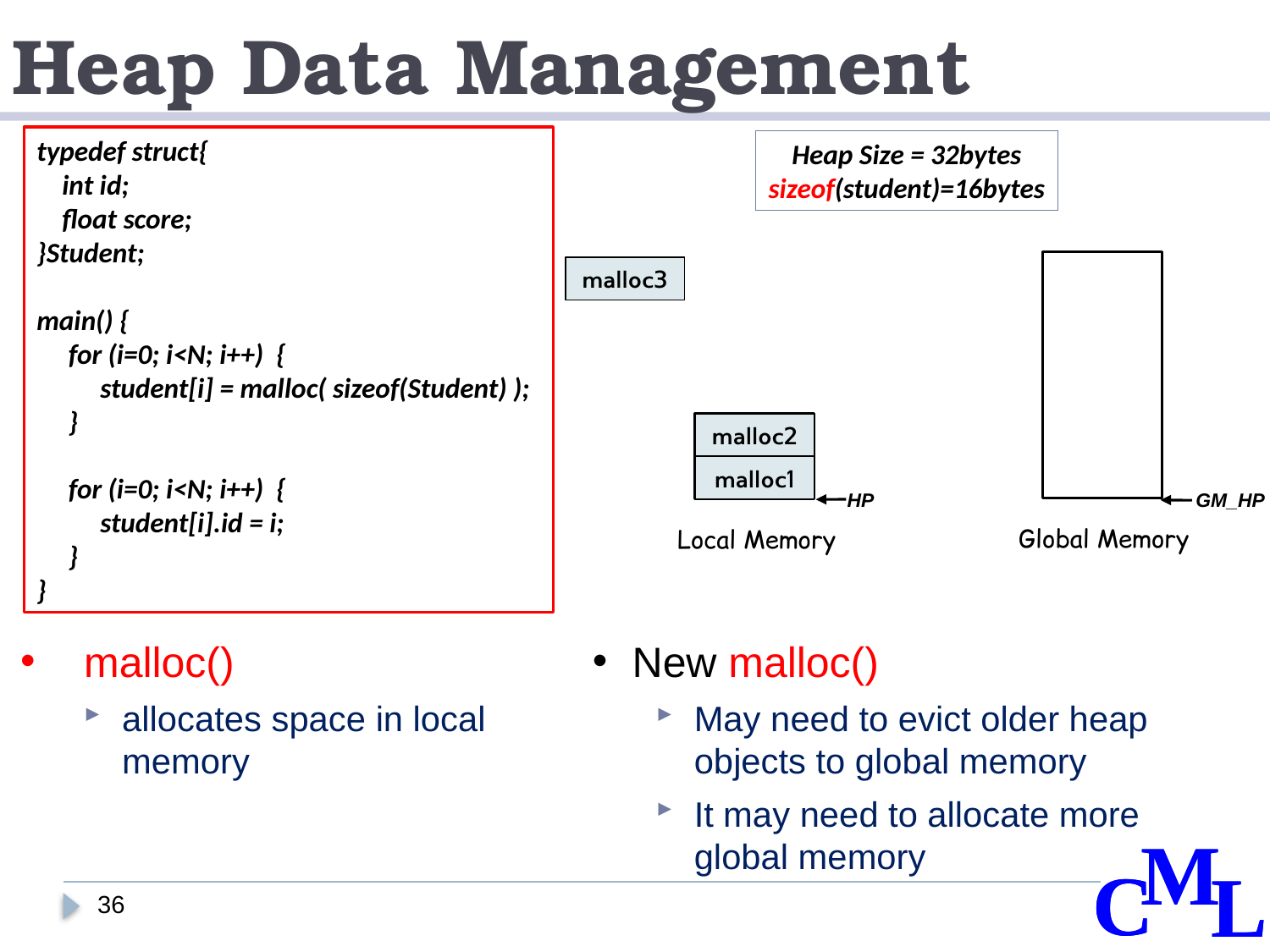

# Heap Data Management
typedef struct{
    int id;
    float score;
}Student;

main() {
     for (i=0; i<N; i++)  {
          student[i] = malloc( sizeof(Student) );
     }

     for (i=0; i<N; i++)  {
          student[i].id = i;
     }
}
Heap Size = 32bytes
sizeof(student)=16bytes

malloc3

malloc2
malloc1
GM_HP
HP
Global Memory
Local Memory
New malloc()
May need to evict older heap objects to global memory
It may need to allocate more global memory
malloc()
allocates space in local memory
36